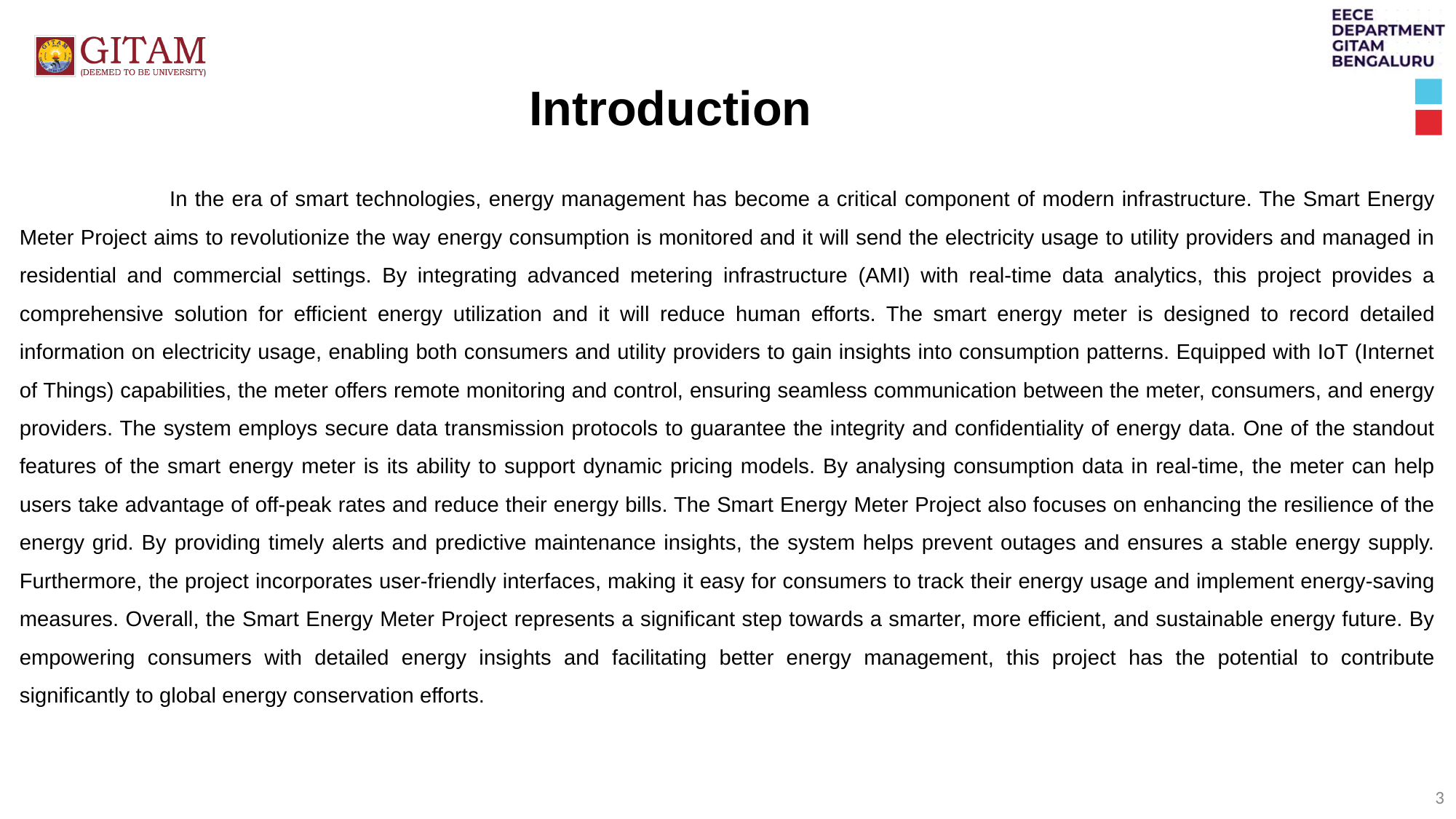

Introduction
                    In the era of smart technologies, energy management has become a critical component of modern infrastructure. The Smart Energy Meter Project aims to revolutionize the way energy consumption is monitored and it will send the electricity usage to utility providers and managed in residential and commercial settings. By integrating advanced metering infrastructure (AMI) with real-time data analytics, this project provides a comprehensive solution for efficient energy utilization and it will reduce human efforts. The smart energy meter is designed to record detailed information on electricity usage, enabling both consumers and utility providers to gain insights into consumption patterns. Equipped with IoT (Internet of Things) capabilities, the meter offers remote monitoring and control, ensuring seamless communication between the meter, consumers, and energy providers. The system employs secure data transmission protocols to guarantee the integrity and confidentiality of energy data. One of the standout features of the smart energy meter is its ability to support dynamic pricing models. By analysing consumption data in real-time, the meter can help users take advantage of off-peak rates and reduce their energy bills. The Smart Energy Meter Project also focuses on enhancing the resilience of the energy grid. By providing timely alerts and predictive maintenance insights, the system helps prevent outages and ensures a stable energy supply. Furthermore, the project incorporates user-friendly interfaces, making it easy for consumers to track their energy usage and implement energy-saving measures. Overall, the Smart Energy Meter Project represents a significant step towards a smarter, more efficient, and sustainable energy future. By empowering consumers with detailed energy insights and facilitating better energy management, this project has the potential to contribute significantly to global energy conservation efforts.
3